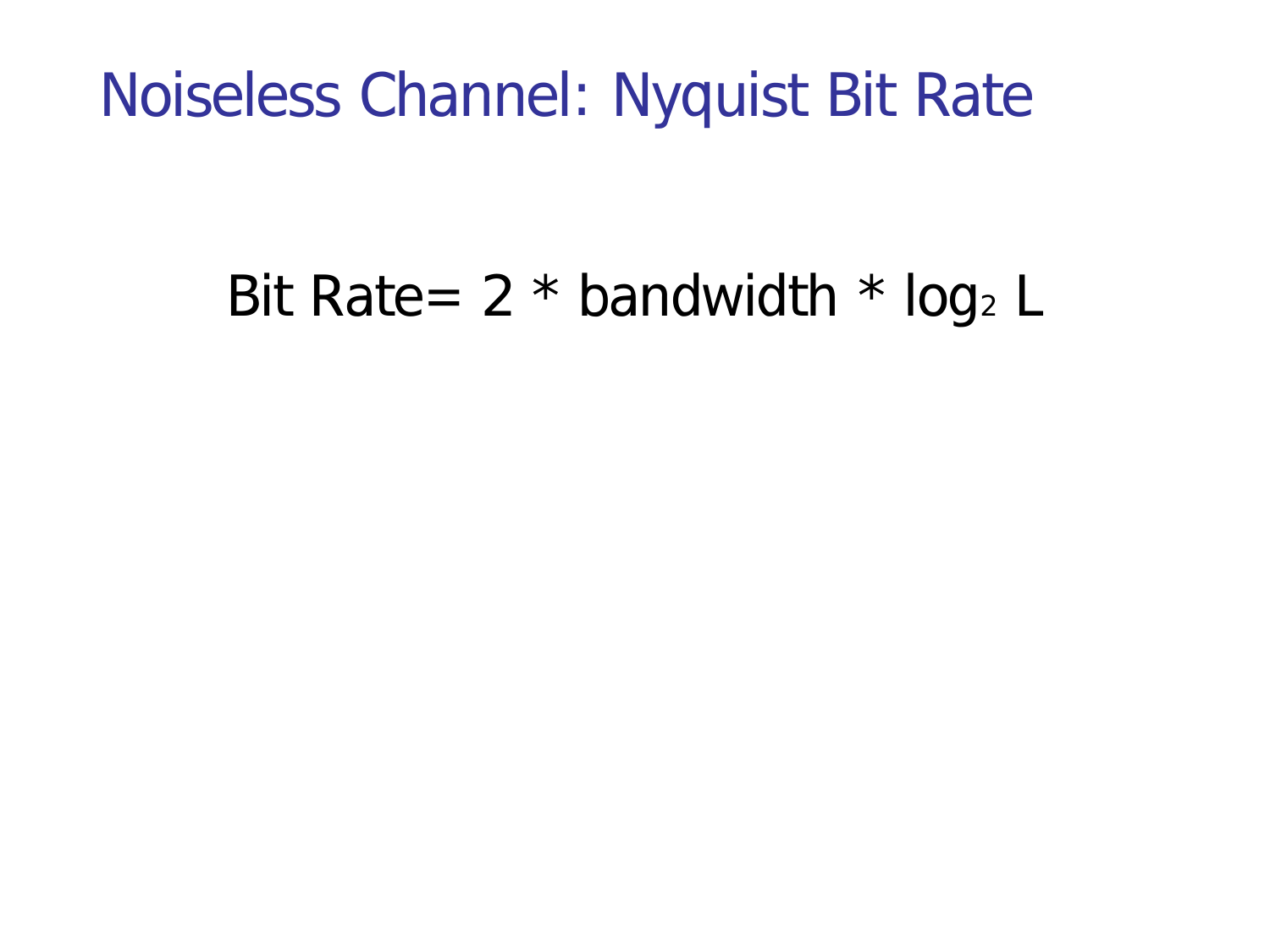

Noiseless Channel: Nyquist Bit Rate
Bit Rate= 2 * bandwidth * log2	L